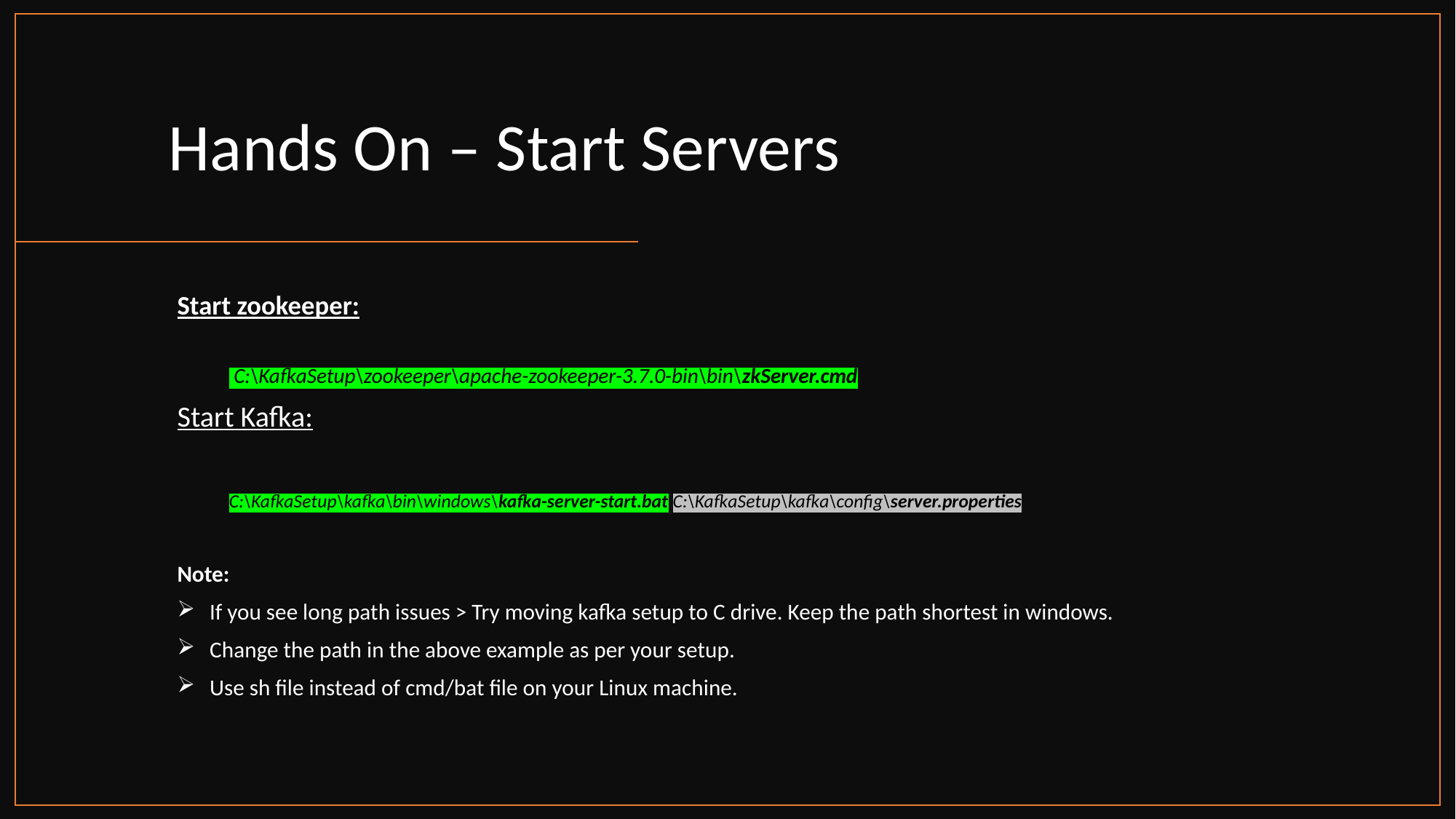

# Hands On – Start Servers
Start zookeeper:

 C:\KafkaSetup\zookeeper\apache-zookeeper-3.7.0-bin\bin\zkServer.cmd
Start Kafka:

C:\KafkaSetup\kafka\bin\windows\kafka-server-start.bat C:\KafkaSetup\kafka\config\server.properties

Note:
If you see long path issues > Try moving kafka setup to C drive. Keep the path shortest in windows.
Change the path in the above example as per your setup.
Use sh file instead of cmd/bat file on your Linux machine.
www.learnmodeon.com
10